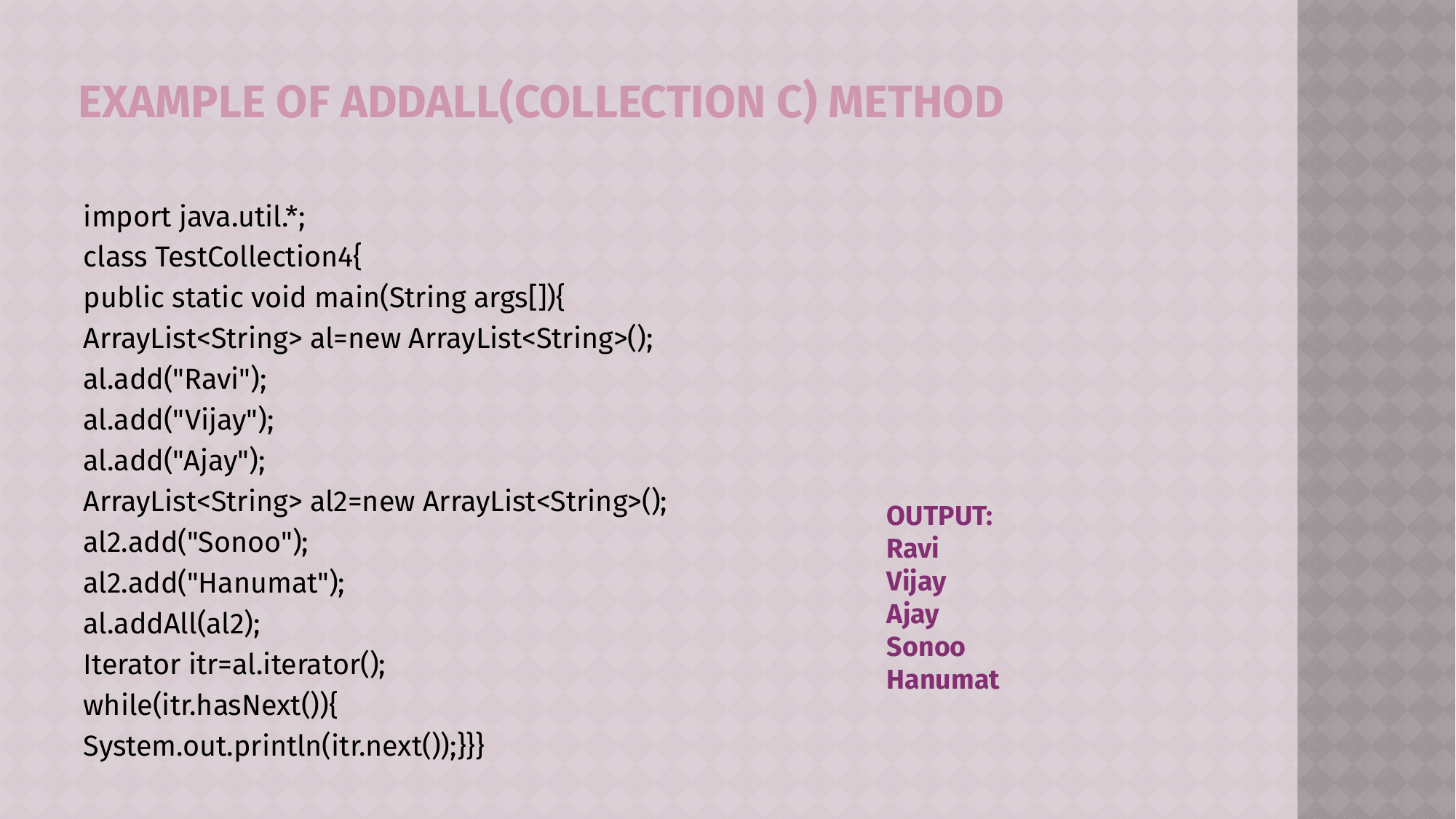

# Example of addAll(Collection c) method
import java.util.*;
class TestCollection4{
public static void main(String args[]){
ArrayList<String> al=new ArrayList<String>();
al.add("Ravi");
al.add("Vijay");
al.add("Ajay");
ArrayList<String> al2=new ArrayList<String>();
al2.add("Sonoo");
al2.add("Hanumat");
al.addAll(al2);
Iterator itr=al.iterator();
while(itr.hasNext()){
System.out.println(itr.next());}}}

OUTPUT:
Ravi
Vijay
Ajay
Sonoo
Hanumat